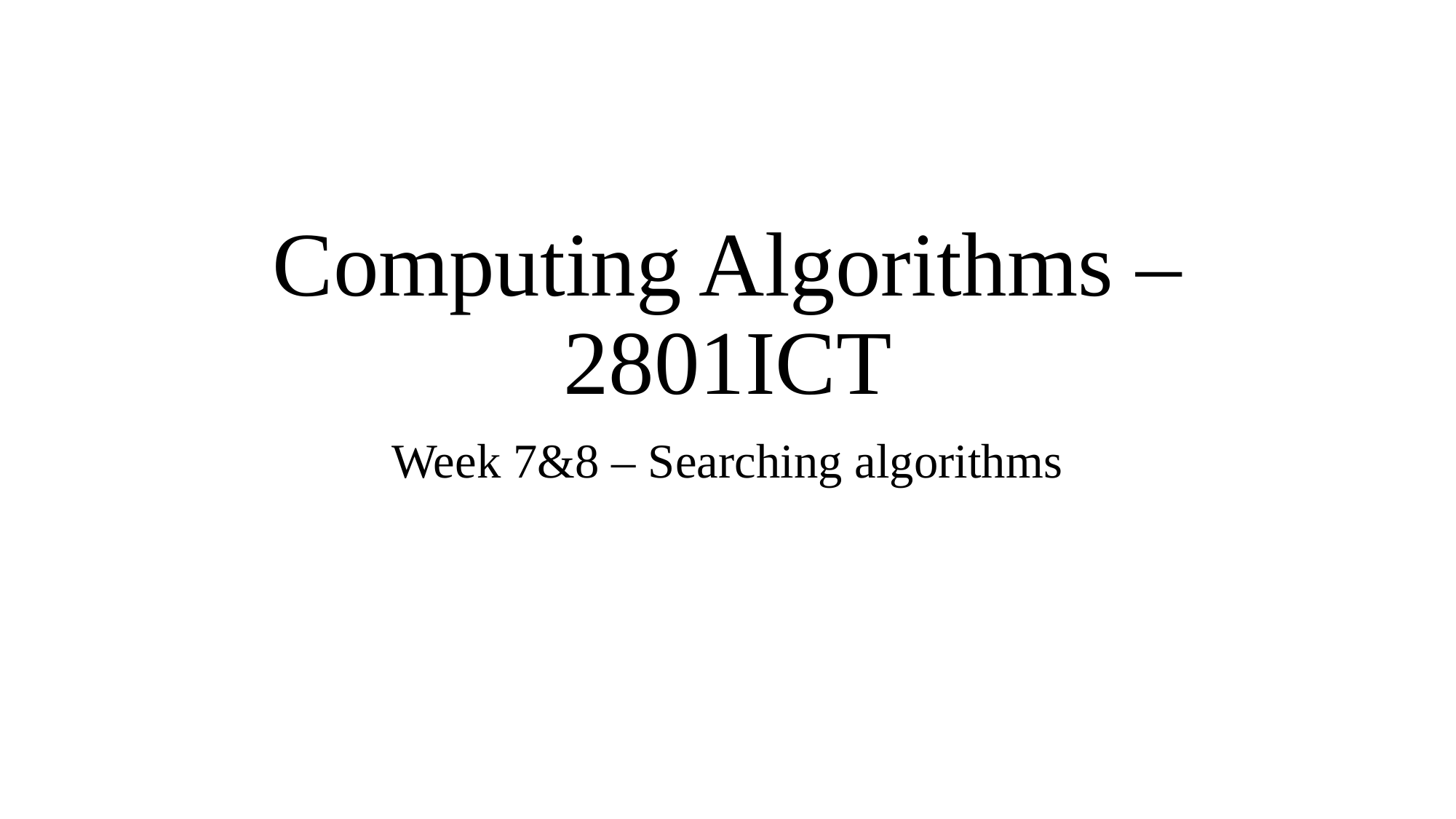

# Computing Algorithms – 2801ICT
Week 7&8 – Searching algorithms